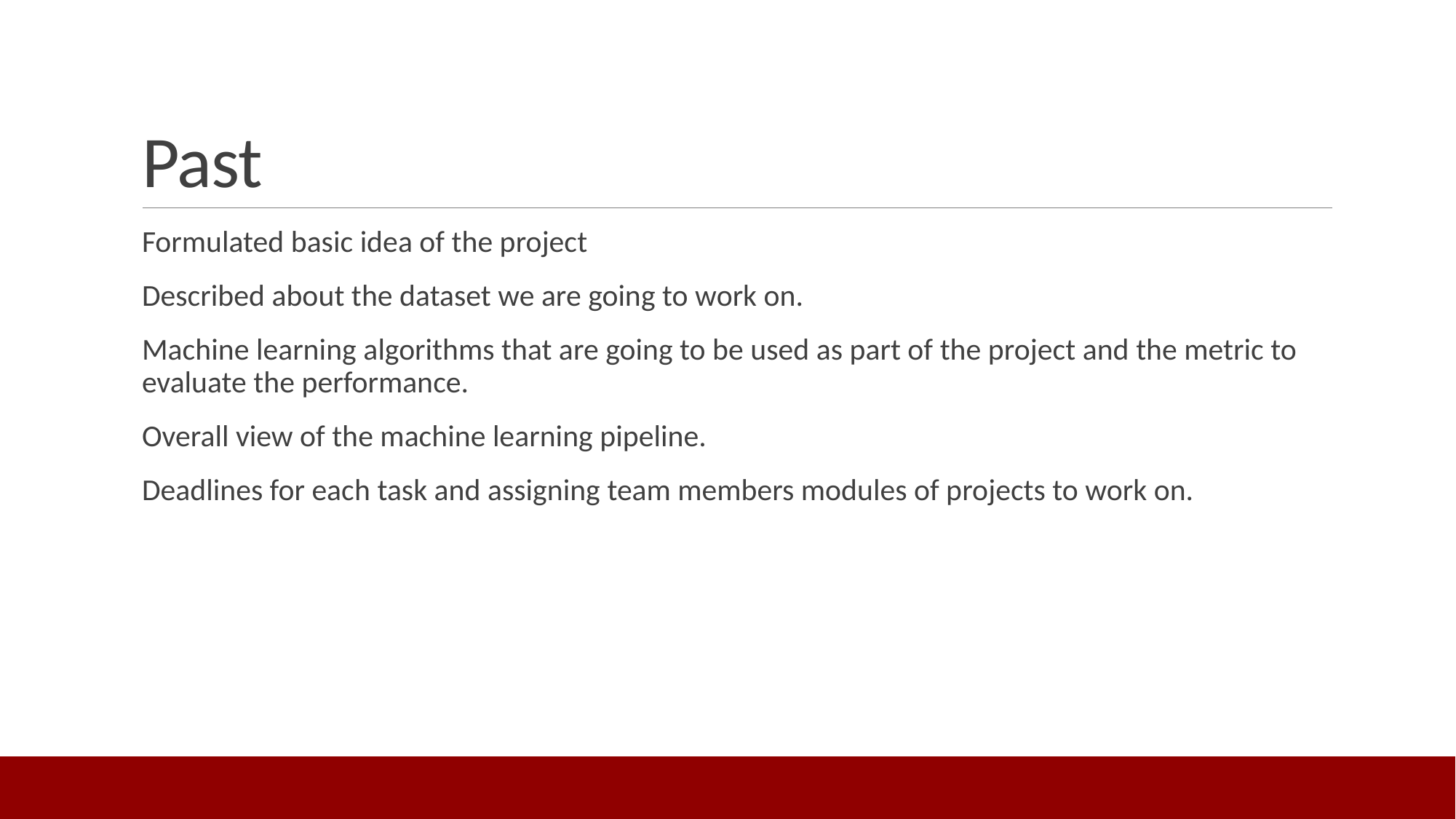

# Past
Formulated basic idea of the project
Described about the dataset we are going to work on.
Machine learning algorithms that are going to be used as part of the project and the metric to evaluate the performance.
Overall view of the machine learning pipeline.
Deadlines for each task and assigning team members modules of projects to work on.